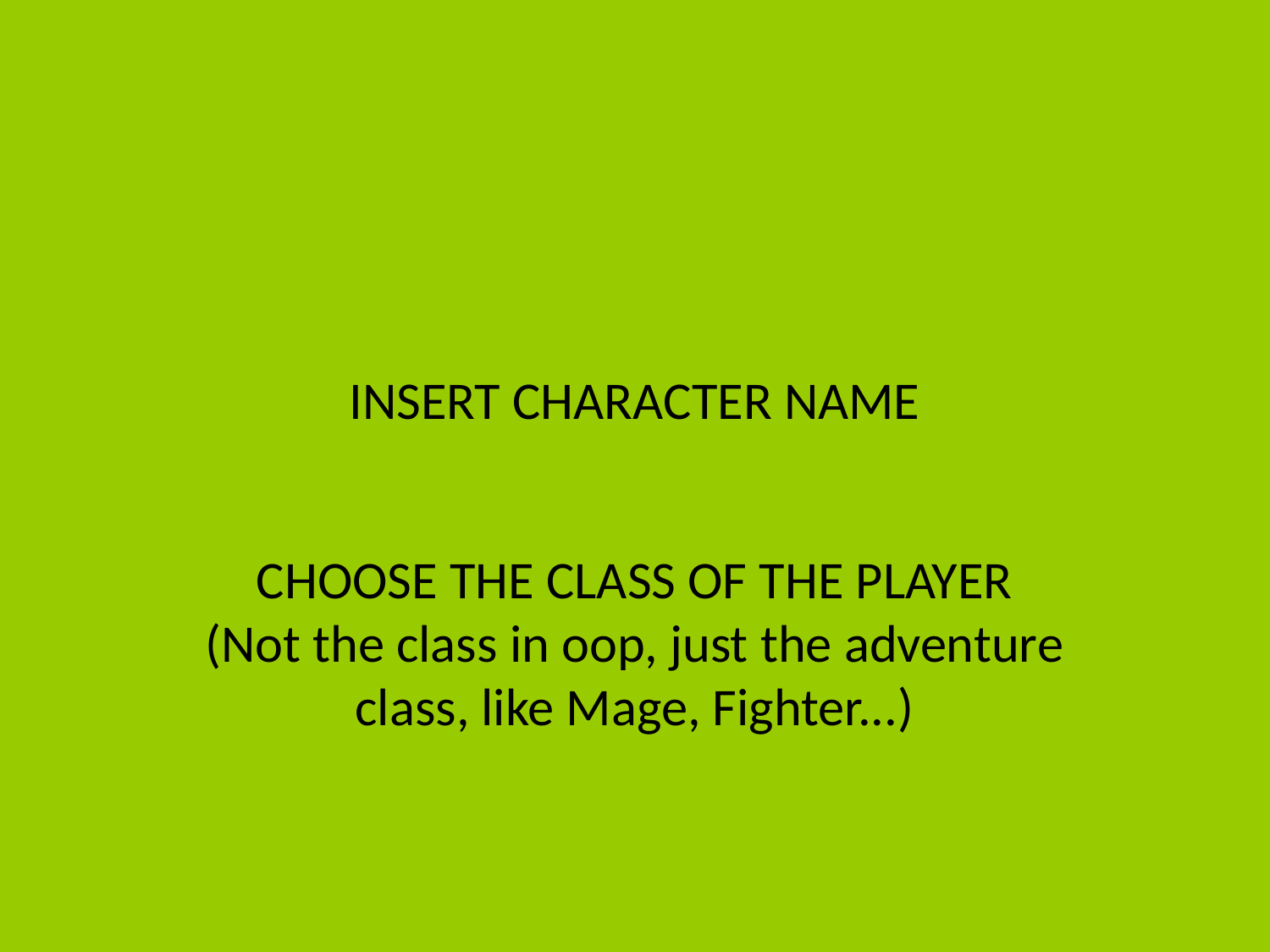

# INSERT CHARACTER NAME
CHOOSE THE CLASS OF THE PLAYER
(Not the class in oop, just the adventure class, like Mage, Fighter...)